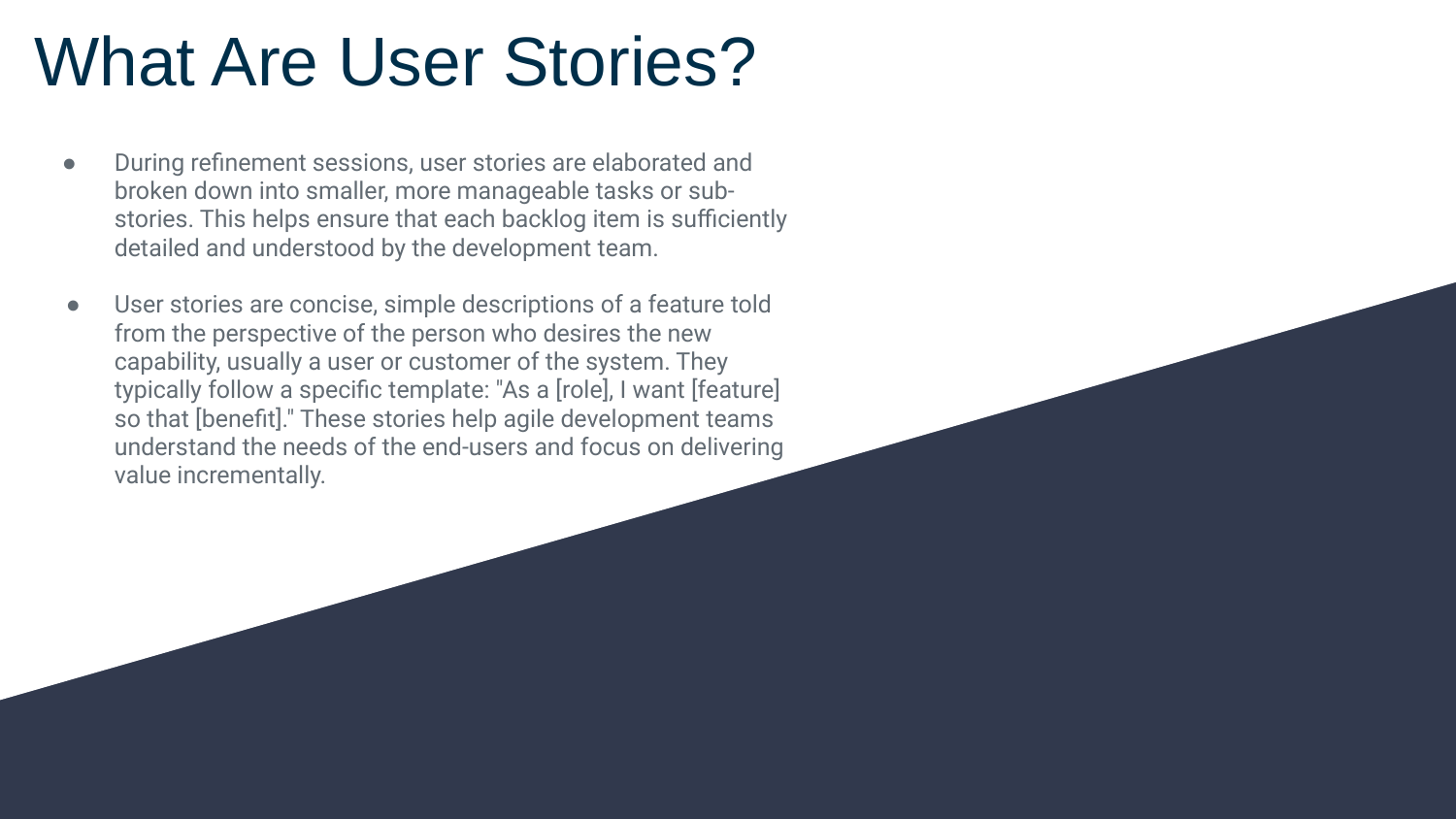

# What Are User Stories?
During refinement sessions, user stories are elaborated and broken down into smaller, more manageable tasks or sub-stories. This helps ensure that each backlog item is sufficiently detailed and understood by the development team.

User stories are concise, simple descriptions of a feature told from the perspective of the person who desires the new capability, usually a user or customer of the system. They typically follow a specific template: "As a [role], I want [feature] so that [benefit]." These stories help agile development teams understand the needs of the end-users and focus on delivering value incrementally.